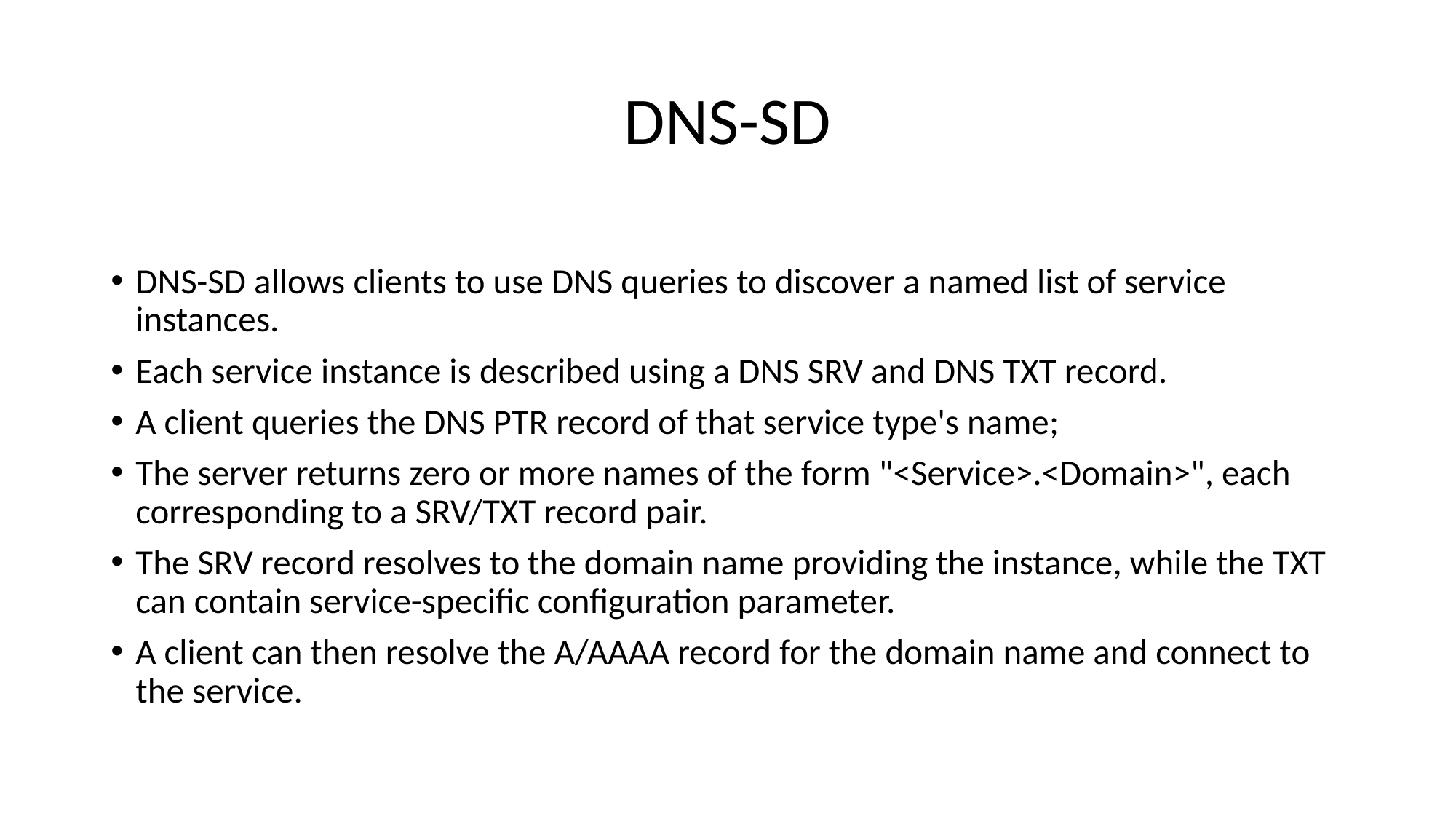

# DNS-SD

DNS-SD allows clients to use DNS queries to discover a named list of service instances.
Each service instance is described using a DNS SRV and DNS TXT record.
A client queries the DNS PTR record of that service type's name;
The server returns zero or more names of the form "<Service>.<Domain>", each corresponding to a SRV/TXT record pair.
The SRV record resolves to the domain name providing the instance, while the TXT can contain service-specific configuration parameter.
A client can then resolve the A/AAAA record for the domain name and connect to the service.